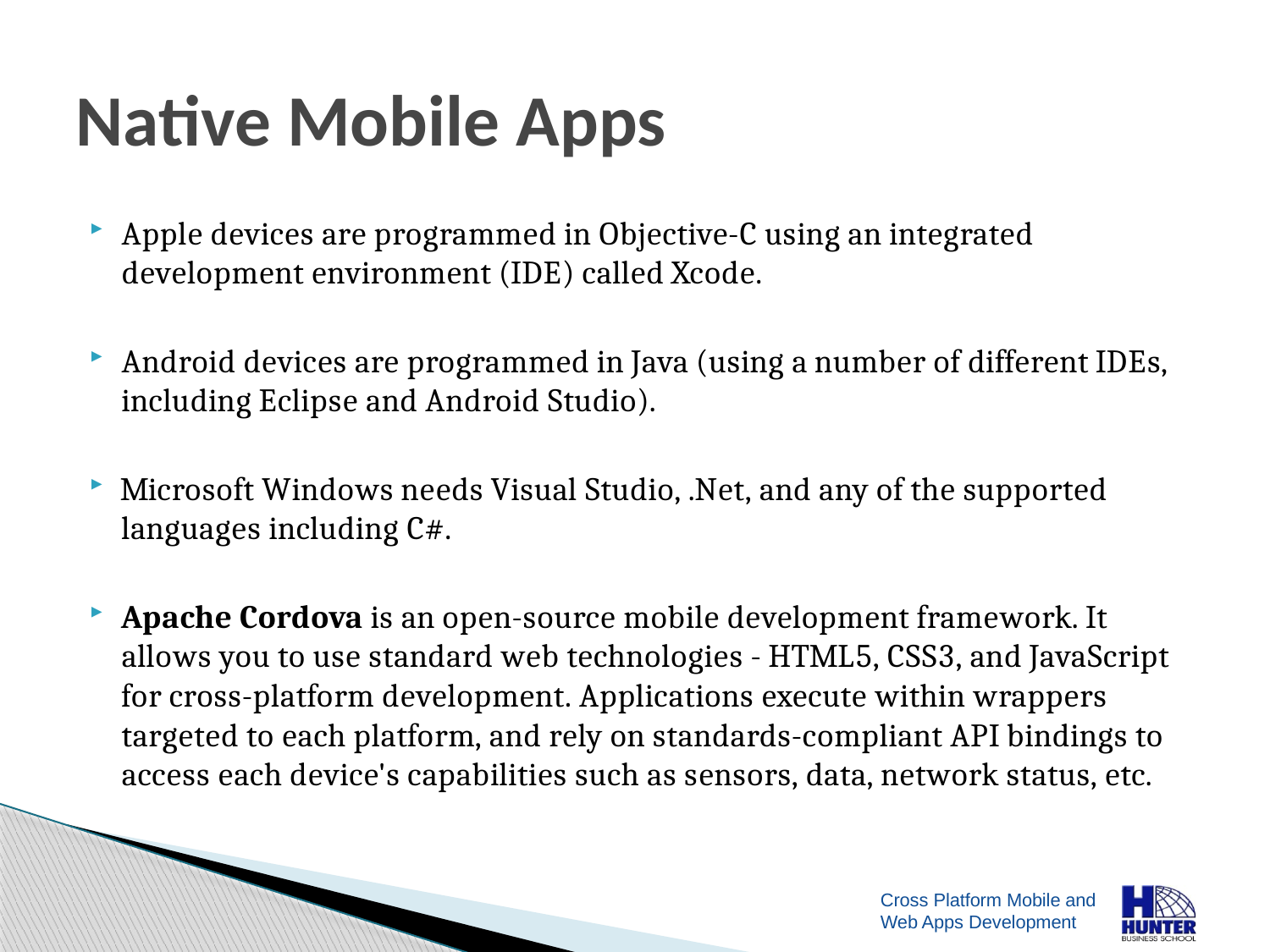

# Native Mobile Apps
Apple devices are programmed in Objective-C using an integrated development environment (IDE) called Xcode.

Android devices are programmed in Java (using a number of different IDEs, including Eclipse and Android Studio).

Microsoft Windows needs Visual Studio, .Net, and any of the supported languages including C#.

Apache Cordova is an open-source mobile development framework. It allows you to use standard web technologies - HTML5, CSS3, and JavaScript for cross-platform development. Applications execute within wrappers targeted to each platform, and rely on standards-compliant API bindings to access each device's capabilities such as sensors, data, network status, etc.